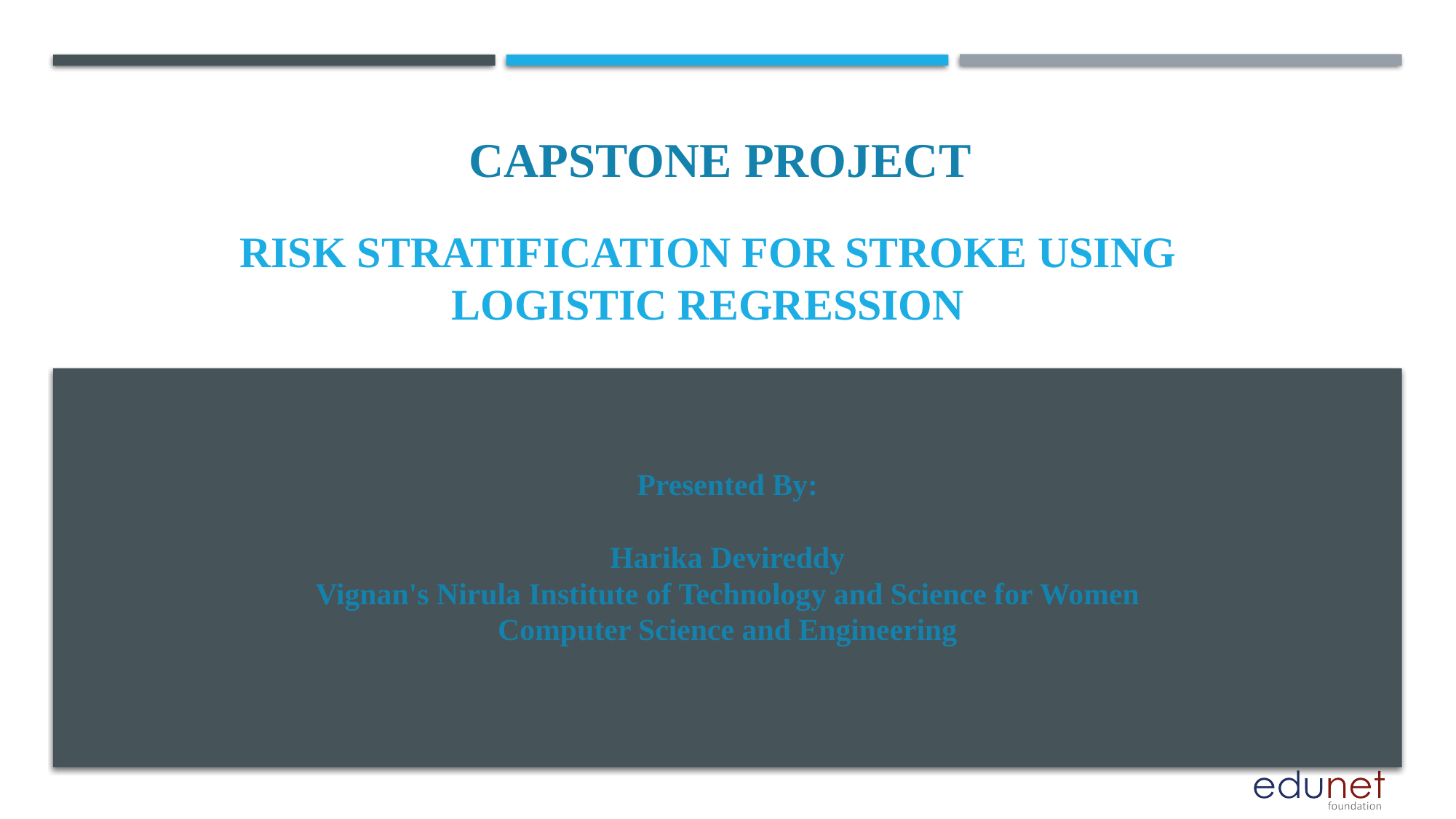

CAPSTONE PROJECT
# RISK STRATIFICATION FOR STROKE USING LOGISTIC REGRESSION
Presented By:

Harika Devireddy
Vignan's Nirula Institute of Technology and Science for Women
Computer Science and Engineering